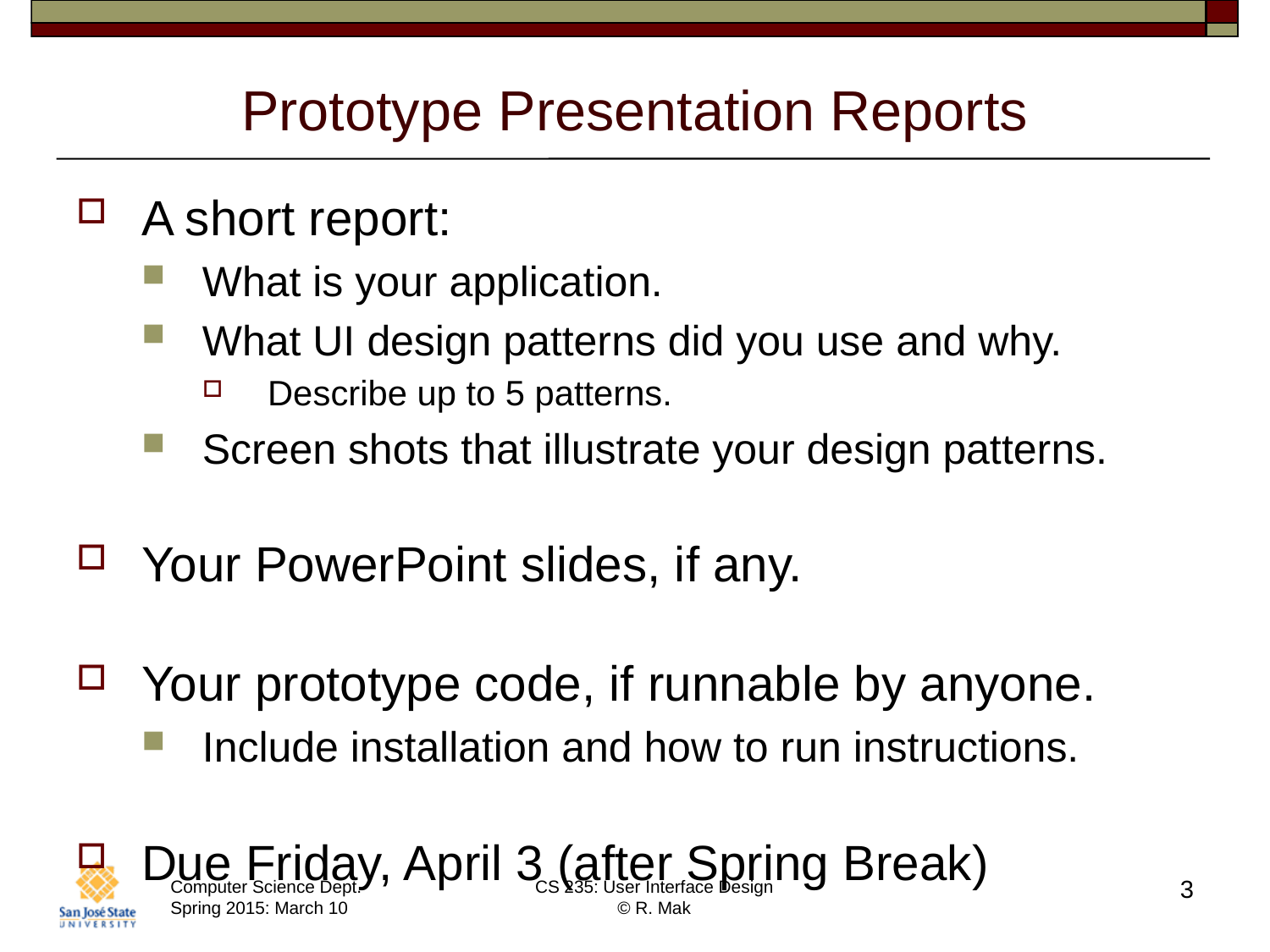

# Prototype Presentation Reports
A short report:
What is your application.
What UI design patterns did you use and why.
Describe up to 5 patterns.
Screen shots that illustrate your design patterns.

Your PowerPoint slides, if any.

Your prototype code, if runnable by anyone.
Include installation and how to run instructions.

Due Friday, April 3 (after Spring Break)
3